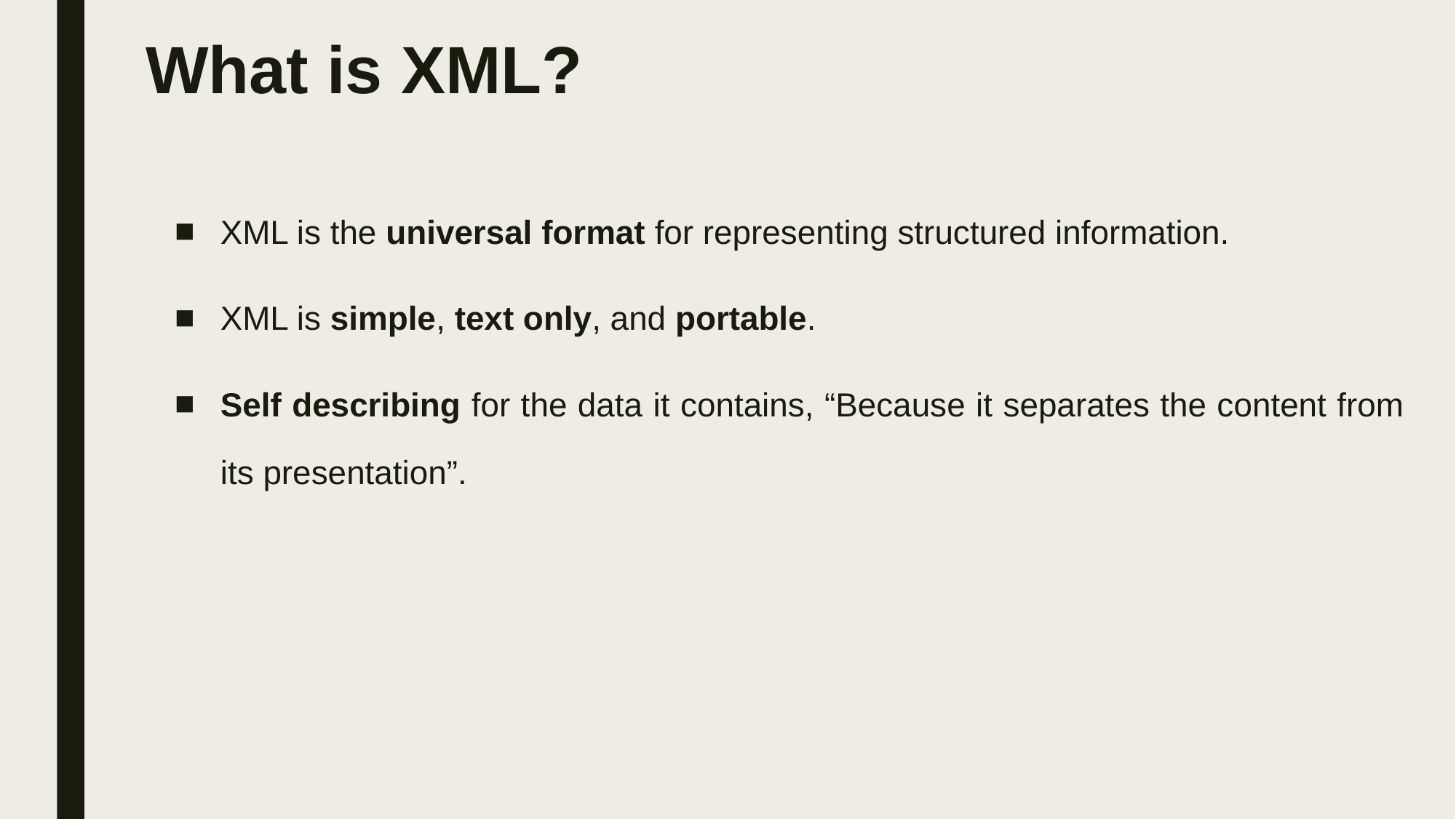

# What is XML?
XML is the universal format for representing structured information.
XML is simple, text only, and portable.
Self describing for the data it contains, “Because it separates the content from its presentation”.